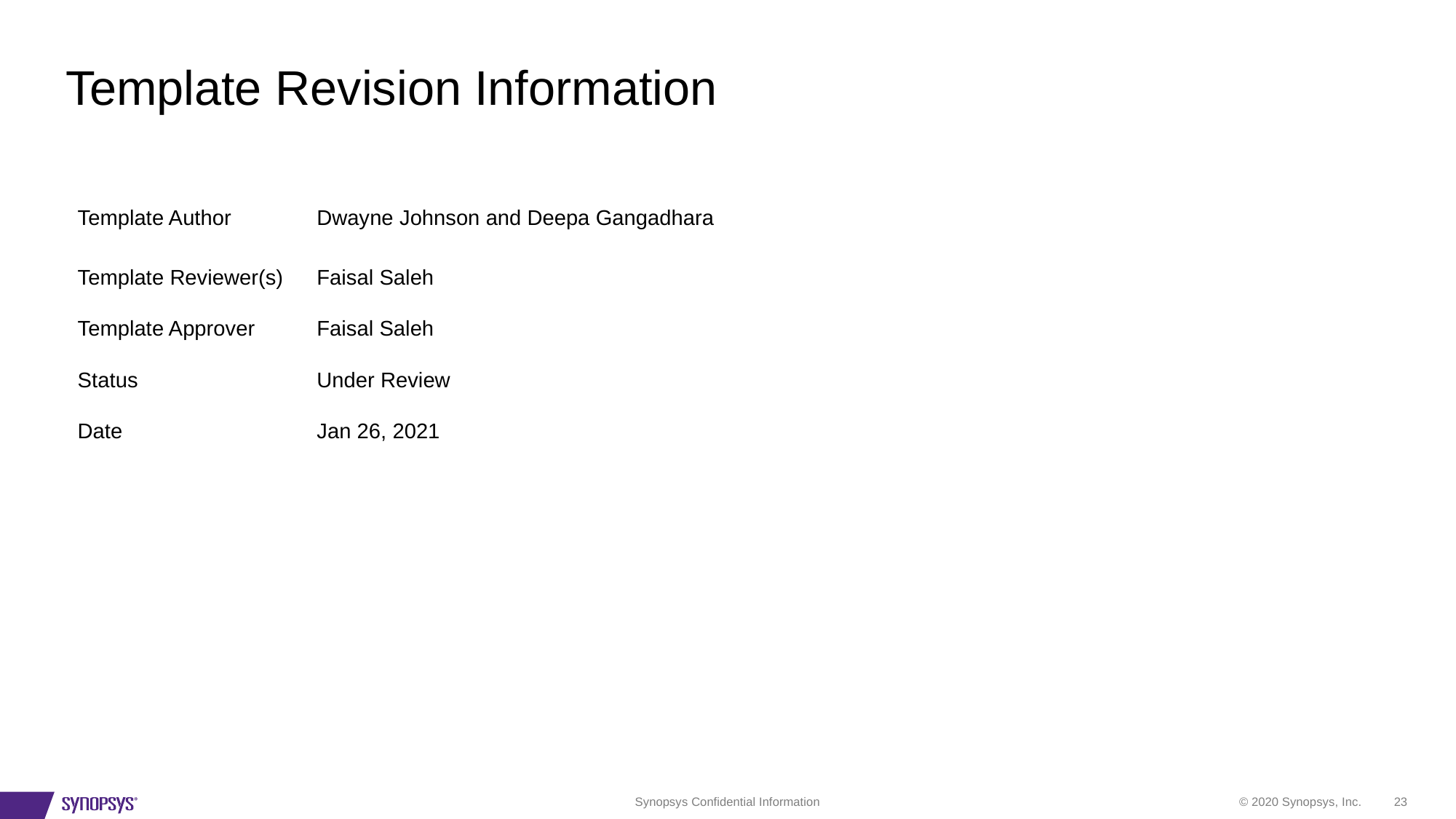

# Template Revision Information
| Template Author | Dwayne Johnson and Deepa Gangadhara |
| --- | --- |
| Template Reviewer(s) | Faisal Saleh |
| Template Approver | Faisal Saleh |
| Status | Under Review |
| Date | Jan 26, 2021 |